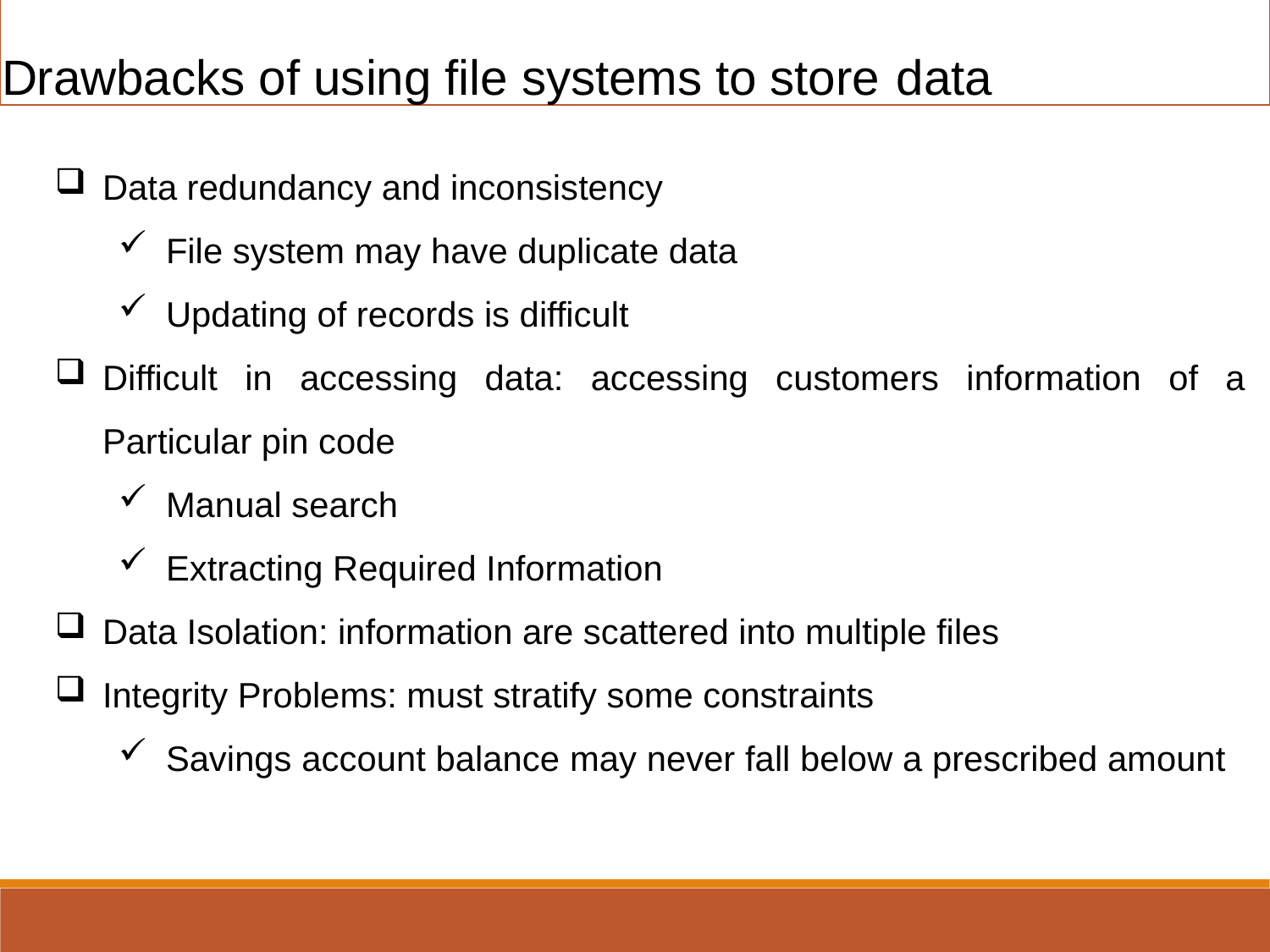

Drawbacks of using file systems to store data
Data redundancy and inconsistency
File system may have duplicate data
Updating of records is difficult
Difficult in accessing data: accessing customers information of a Particular pin code
Manual search
Extracting Required Information
Data Isolation: information are scattered into multiple files
Integrity Problems: must stratify some constraints
Savings account balance may never fall below a prescribed amount